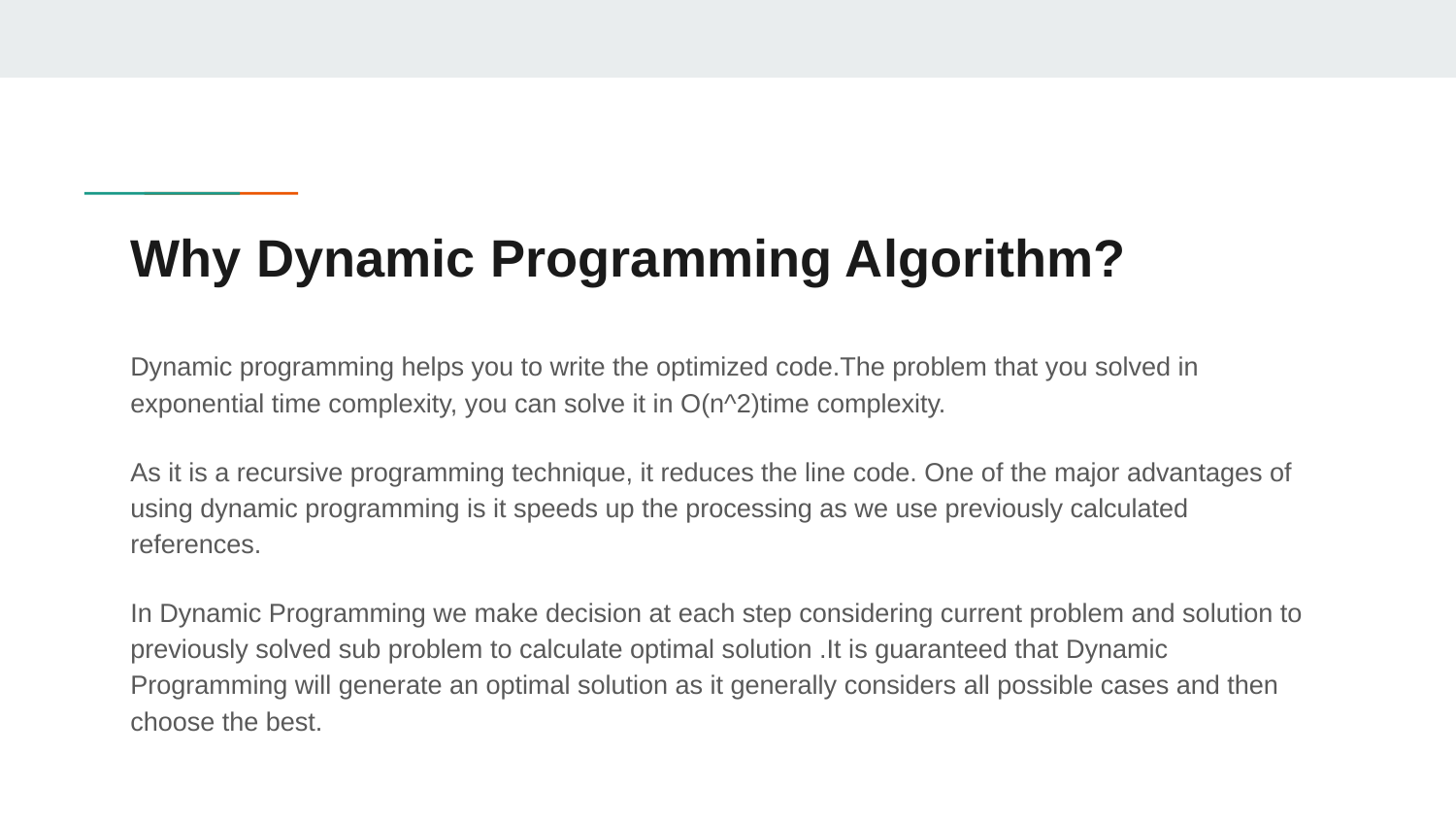

# Why Dynamic Programming Algorithm?

Dynamic programming helps you to write the optimized code.The problem that you solved in exponential time complexity, you can solve it in O(n^2)time complexity.
As it is a recursive programming technique, it reduces the line code. One of the major advantages of using dynamic programming is it speeds up the processing as we use previously calculated references.
In Dynamic Programming we make decision at each step considering current problem and solution to previously solved sub problem to calculate optimal solution .It is guaranteed that Dynamic Programming will generate an optimal solution as it generally considers all possible cases and then choose the best.